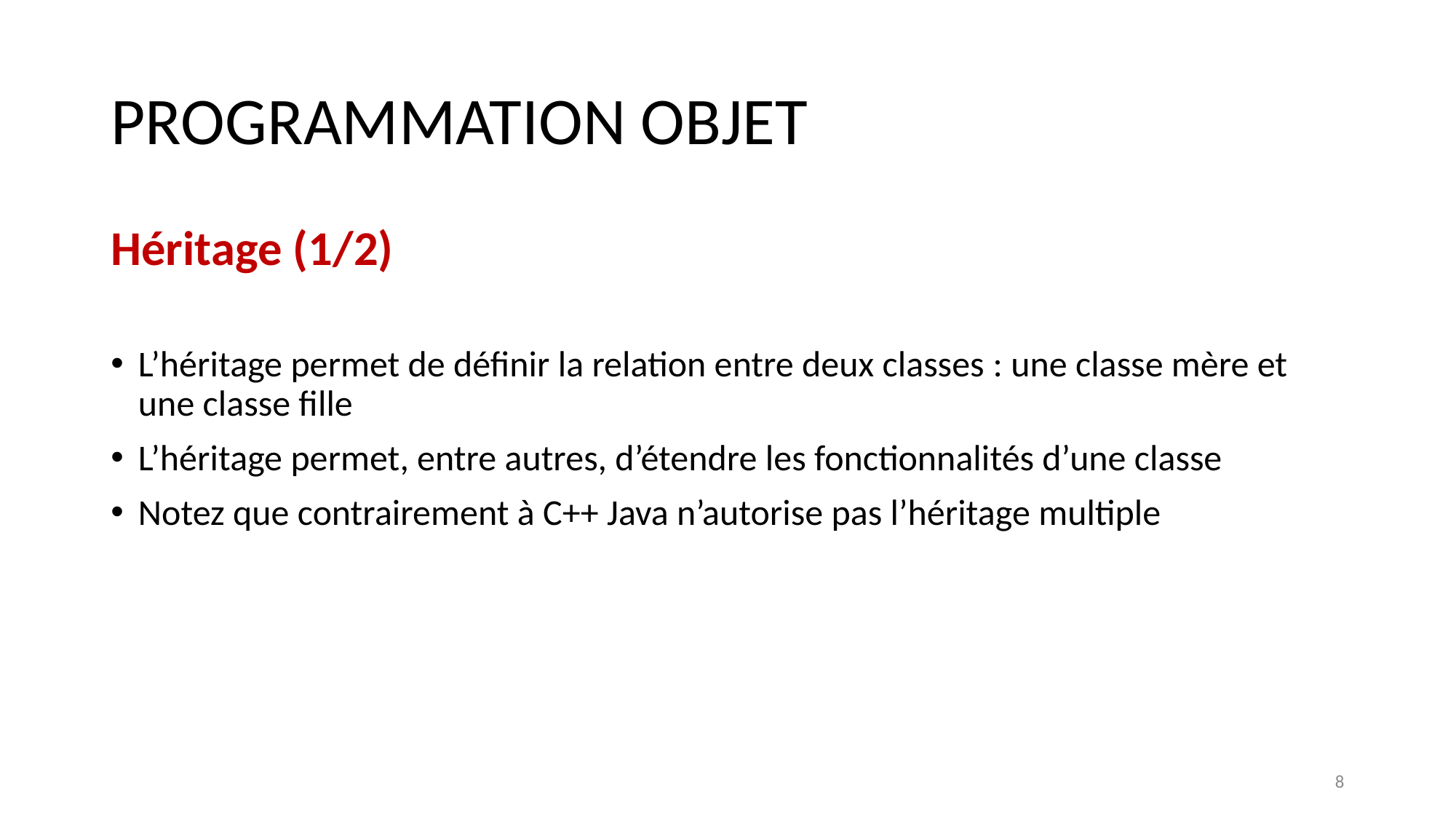

# PROGRAMMATION OBJET
Héritage (1/2)

L’héritage permet de définir la relation entre deux classes : une classe mère et une classe fille
L’héritage permet, entre autres, d’étendre les fonctionnalités d’une classe
Notez que contrairement à C++ Java n’autorise pas l’héritage multiple
8